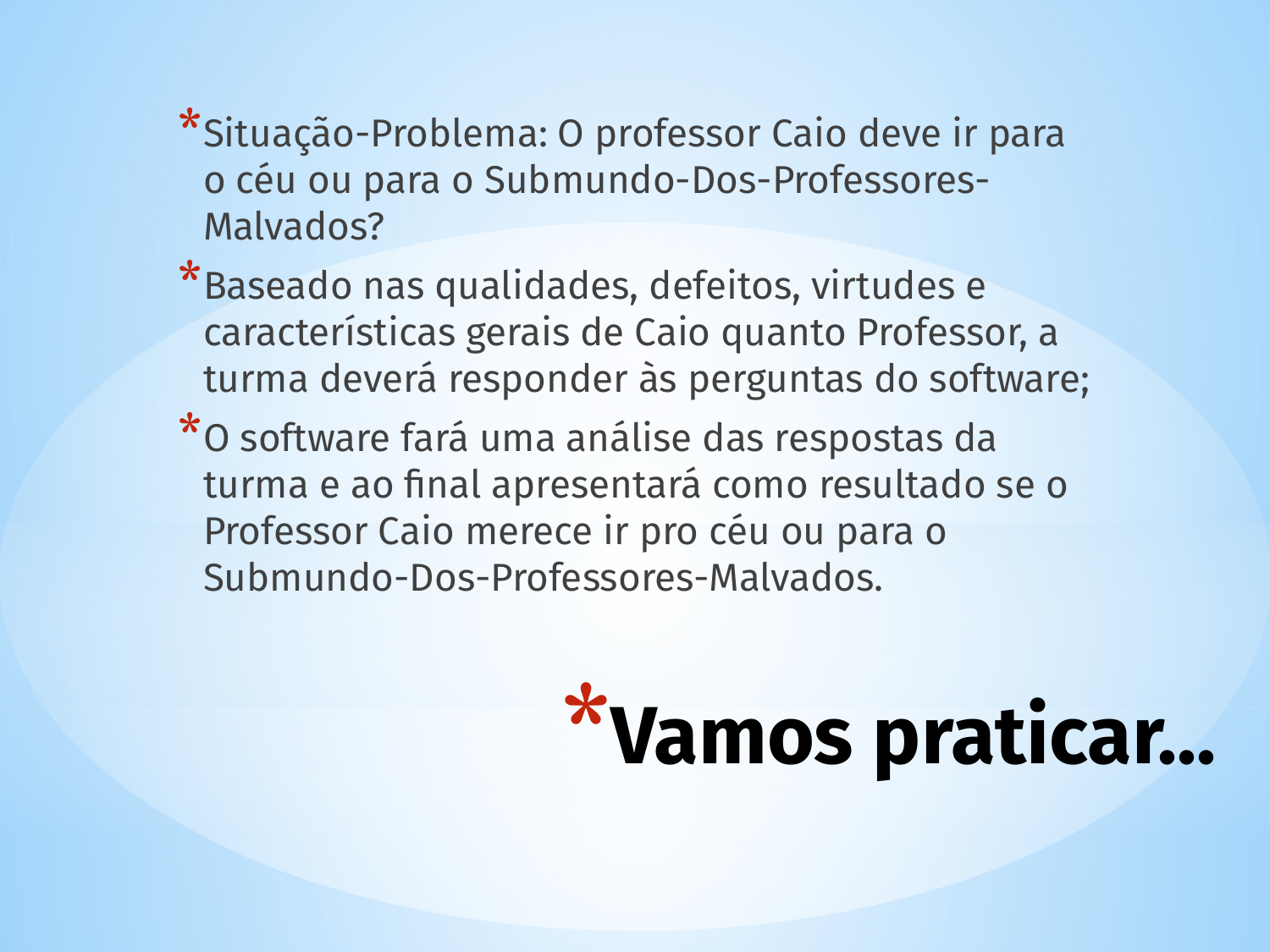

Situação-Problema: O professor Caio deve ir para o céu ou para o Submundo-Dos-Professores-Malvados?
Baseado nas qualidades, defeitos, virtudes e características gerais de Caio quanto Professor, a turma deverá responder às perguntas do software;
O software fará uma análise das respostas da turma e ao final apresentará como resultado se o Professor Caio merece ir pro céu ou para o Submundo-Dos-Professores-Malvados.
# Vamos praticar...